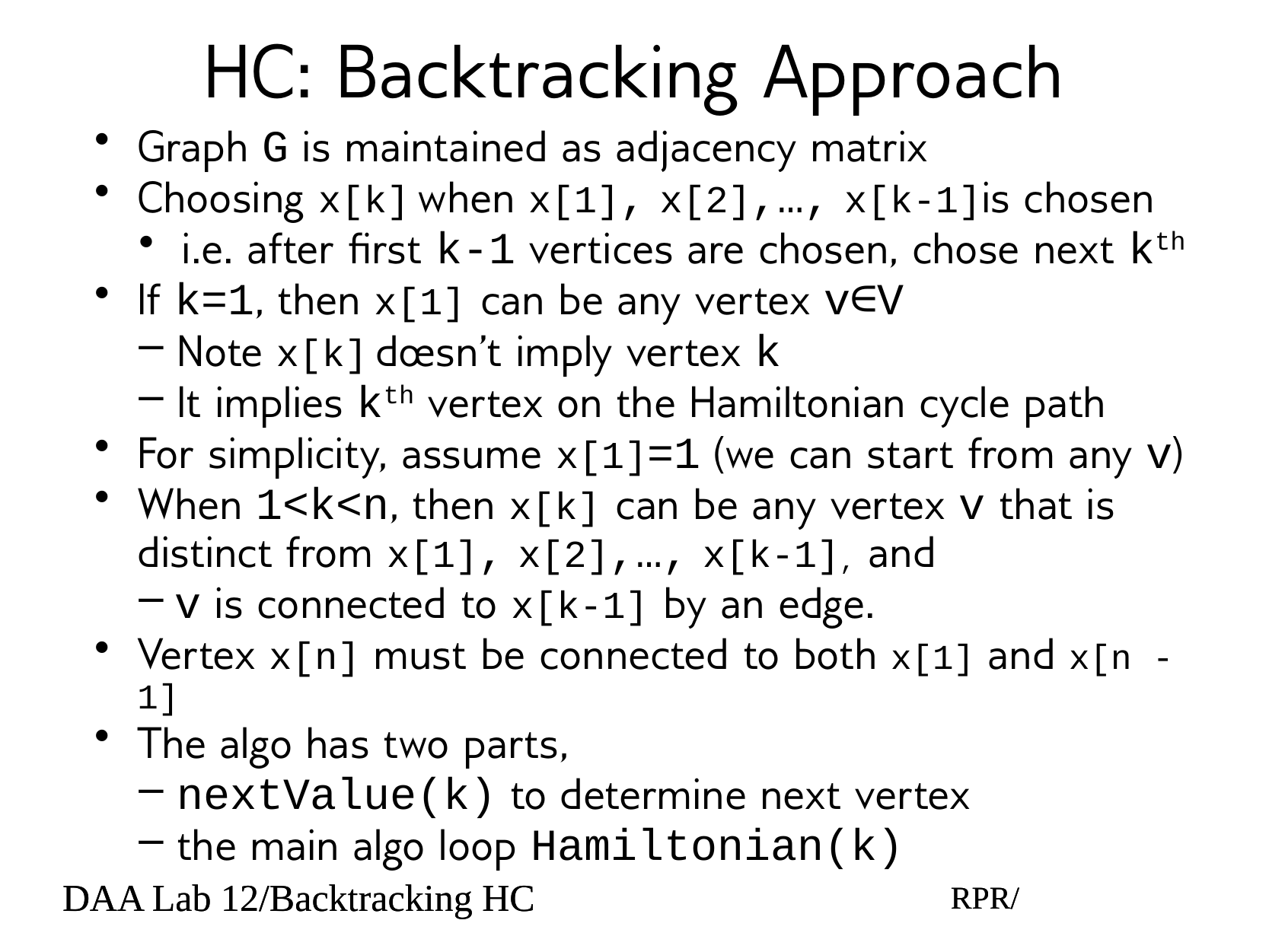

# HC: Backtracking Approach
Graph G is maintained as adjacency matrix
Choosing x[k] when x[1], x[2],…, x[k-1]is chosen
i.e. after first k-1 vertices are chosen, chose next kth
If k=1, then x[1] can be any vertex v∈V
Note x[k] doesn’t imply vertex k
It implies kth vertex on the Hamiltonian cycle path
For simplicity, assume x[1]=1 (we can start from any v)
When 1<k<n, then x[k] can be any vertex v that is distinct from x[1], x[2],…, x[k-1], and
v is connected to x[k-1] by an edge.
Vertex x[n] must be connected to both x[1] and x[n -1]
The algo has two parts,
nextValue(k) to determine next vertex
the main algo loop Hamiltonian(k)
DAA Lab 12/Backtracking HC
RPR/
6